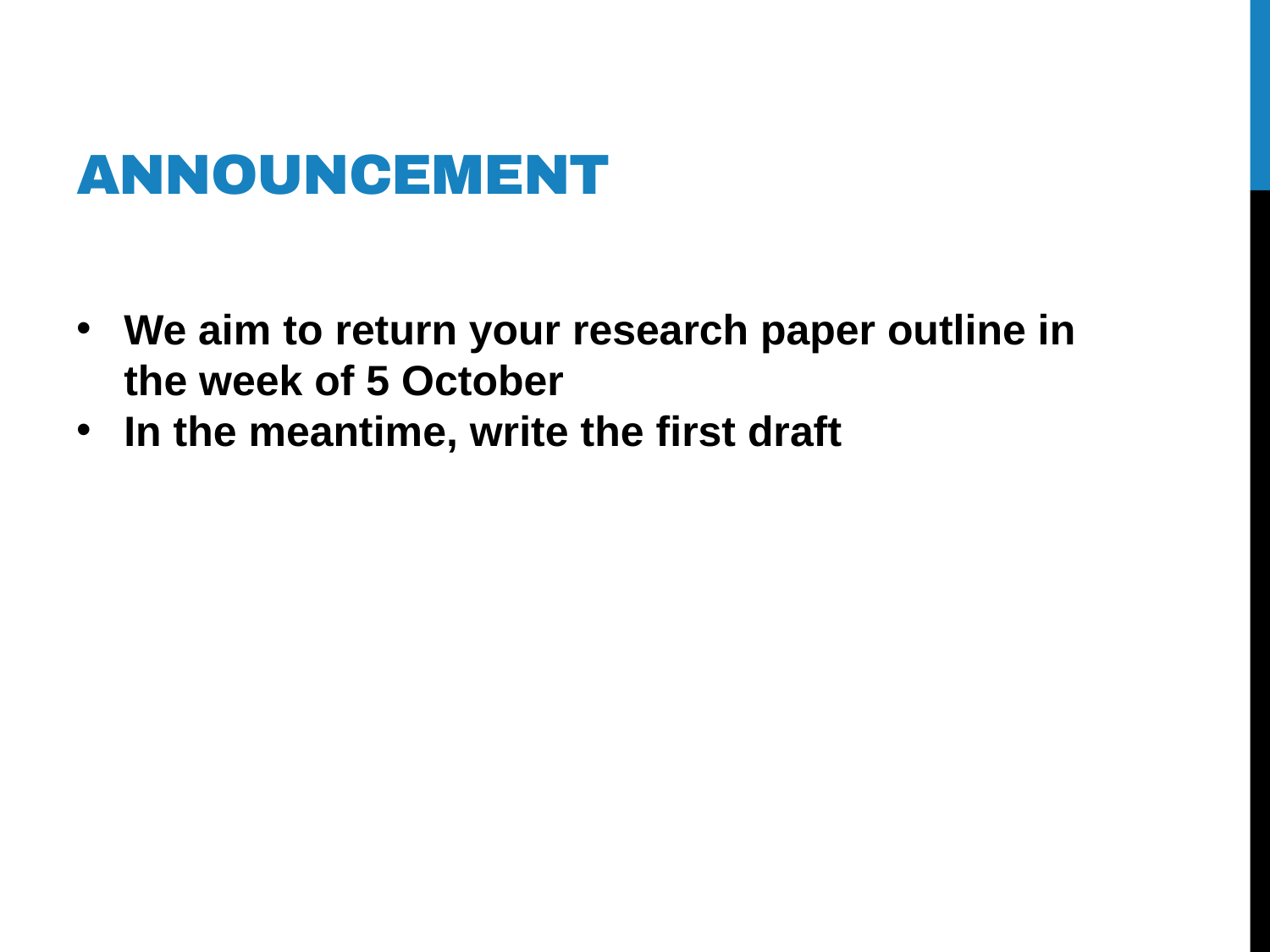

# Announcement

We aim to return your research paper outline in the week of 5 October
In the meantime, write the first draft